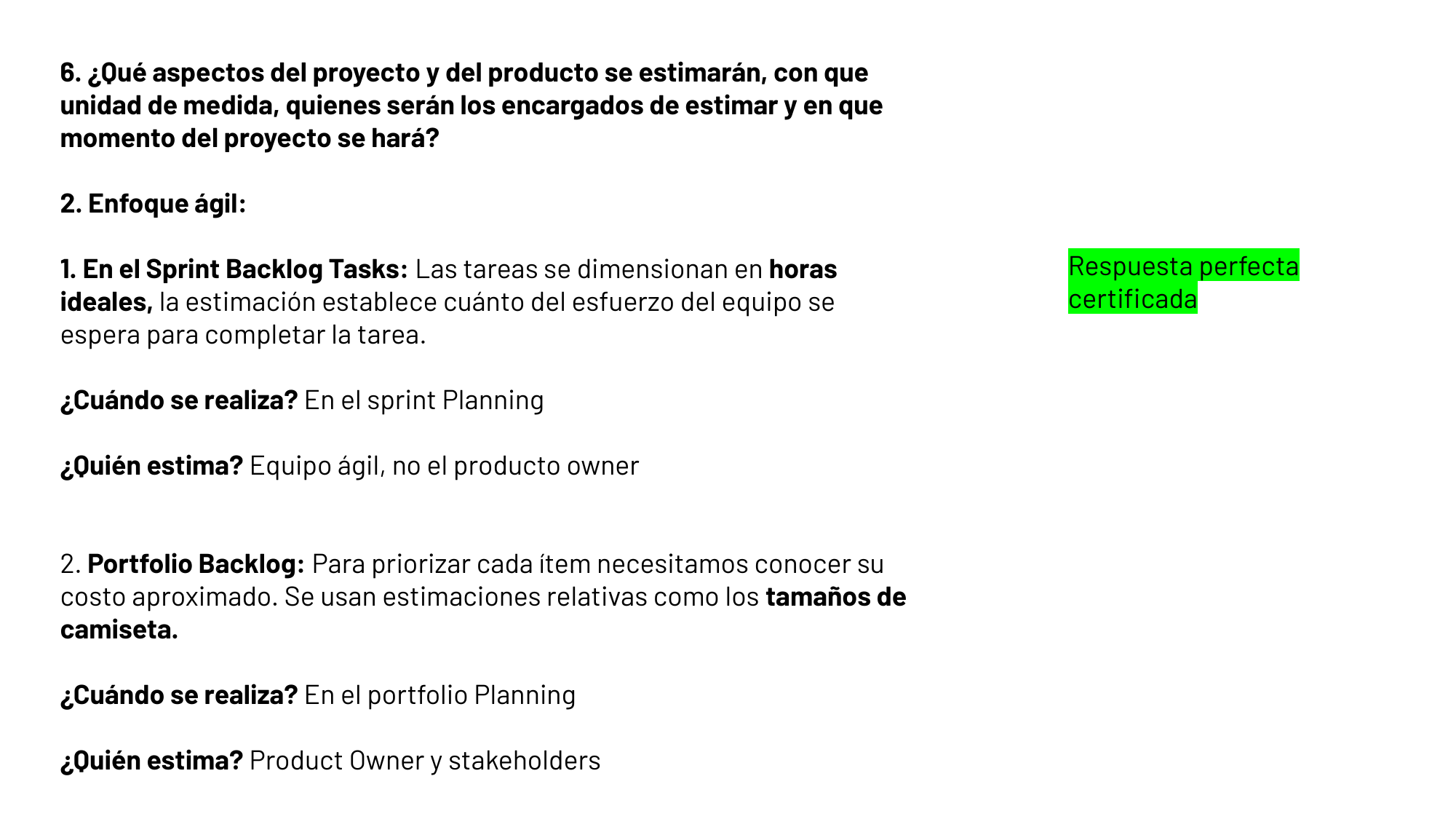

6. ¿Qué aspectos del proyecto y del producto se estimarán, con que unidad de medida, quienes serán los encargados de estimar y en que momento del proyecto se hará?

2. Enfoque ágil:

1. En el Sprint Backlog Tasks: Las tareas se dimensionan en horas ideales, la estimación establece cuánto del esfuerzo del equipo se espera para completar la tarea.

¿Cuándo se realiza? En el sprint Planning

¿Quién estima? Equipo ágil, no el producto owner

2. Portfolio Backlog: Para priorizar cada ítem necesitamos conocer su costo aproximado. Se usan estimaciones relativas como los tamaños de camiseta.

¿Cuándo se realiza? En el portfolio Planning

¿Quién estima? Product Owner y stakeholders

El MVP definido ¿puede ser también el MPP?
Respuesta perfecta certificada